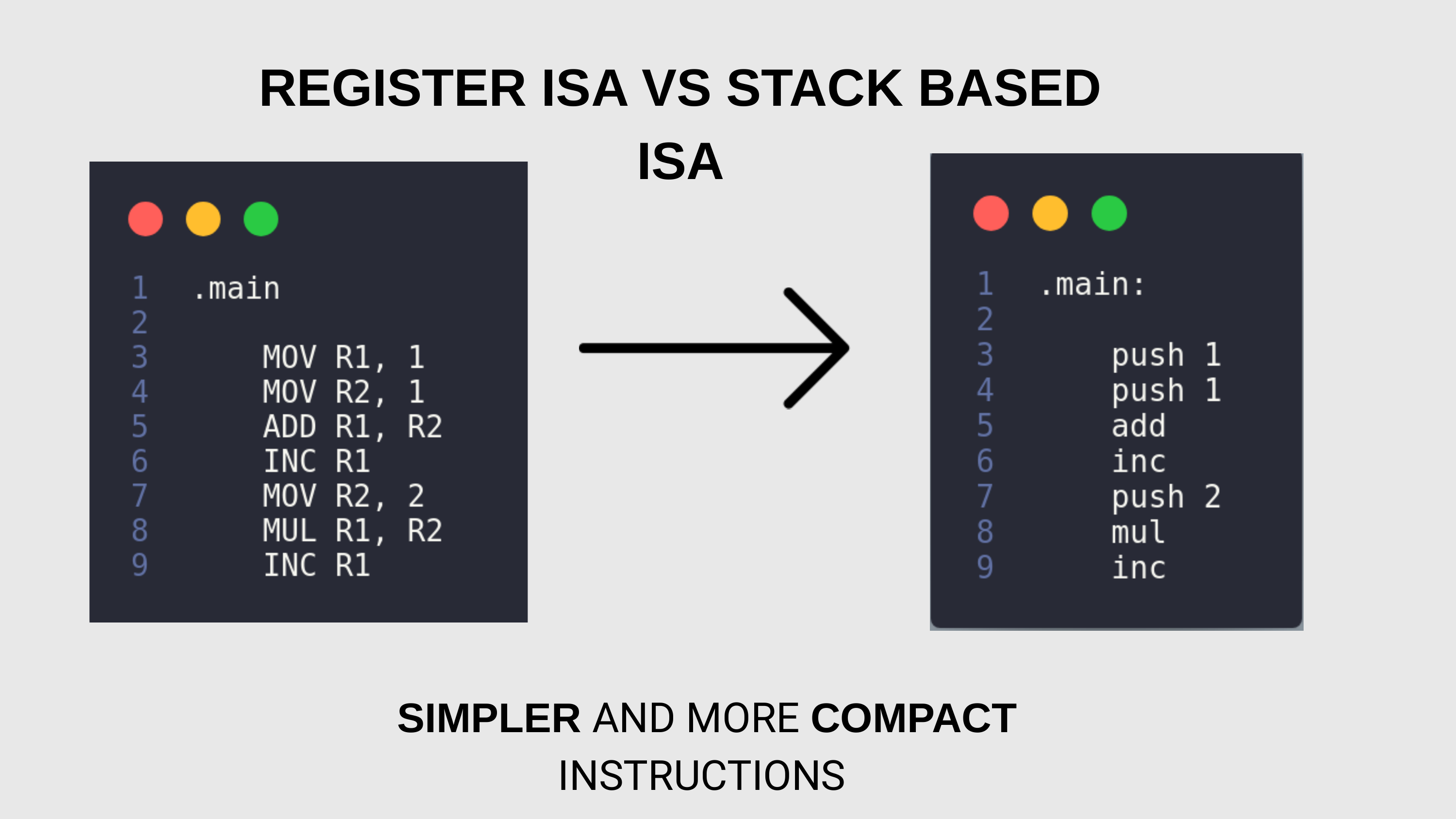

REGISTER ISA VS STACK BASED ISA

SIMPLER AND MORE COMPACT INSTRUCTIONS